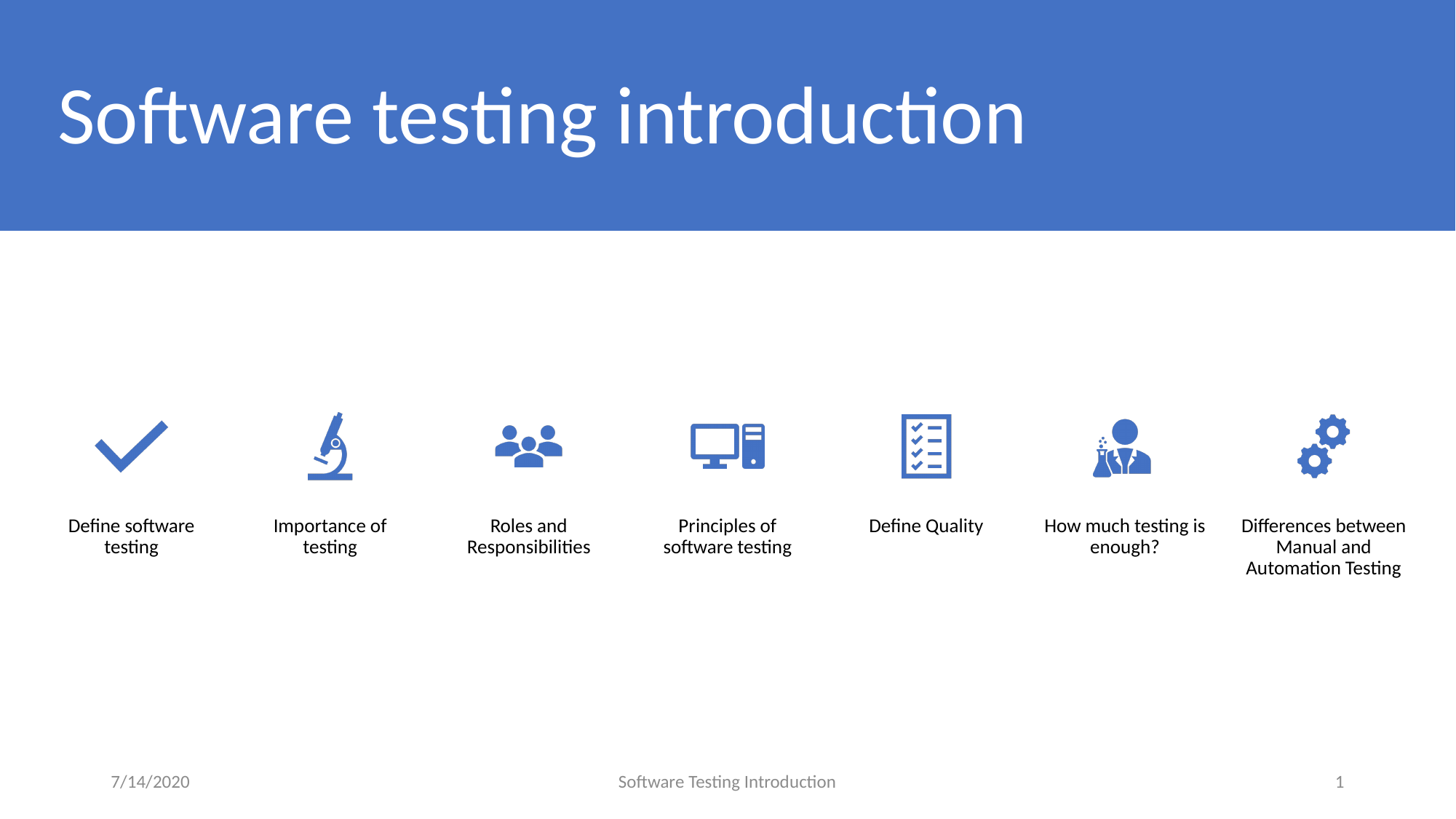

# Software testing introduction
Define software testing
Importance of testing
Roles and Responsibilities
Principles of software testing
Define Quality
How much testing is enough?
Differences between Manual and Automation Testing
7/14/2020
Software Testing Introduction
1